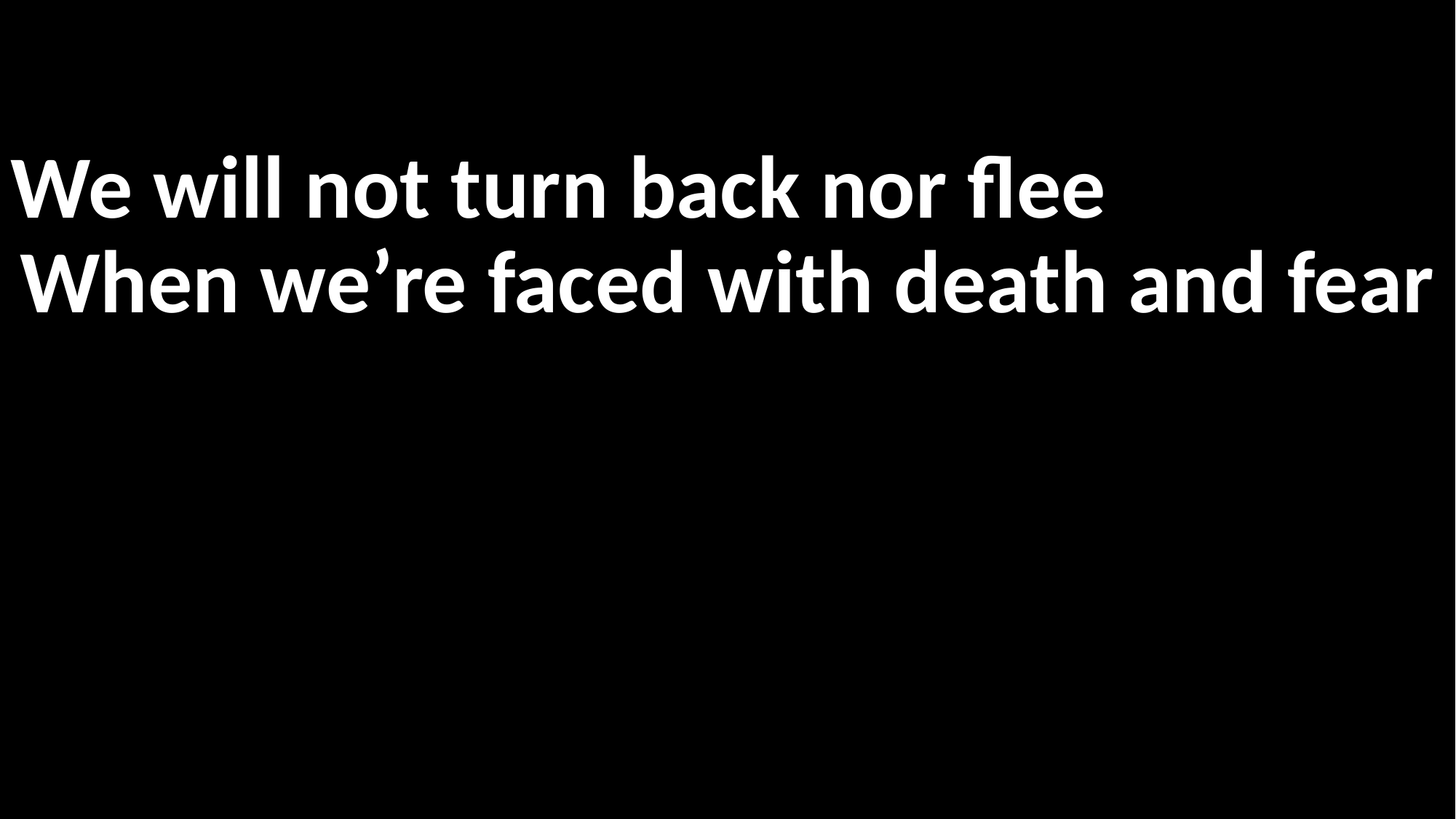

We will not turn back nor flee
When we’re faced with death and fear